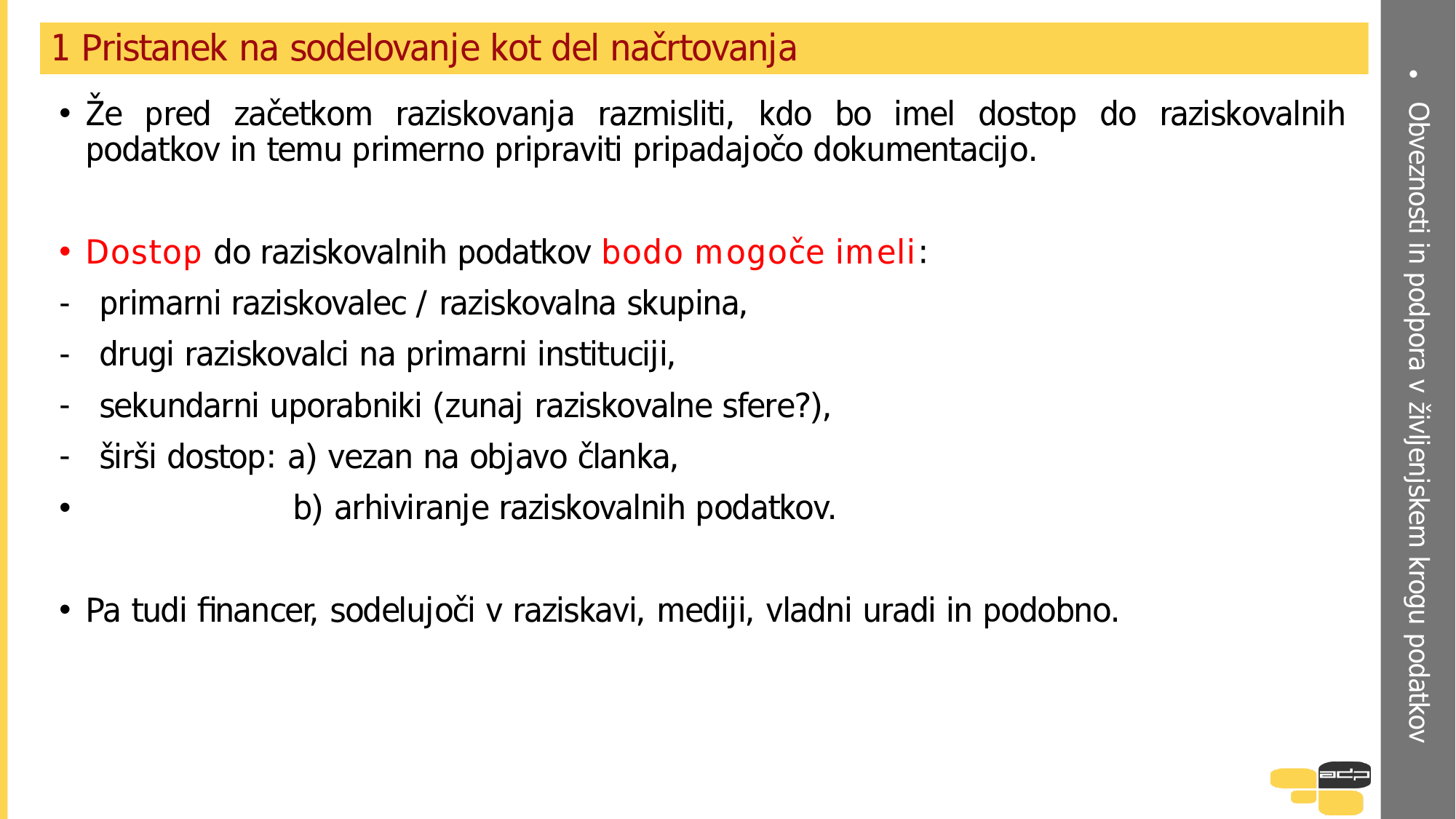

Obveznosti in podpora v življenjskem krogu podatkov
# 1 Pristanek na sodelovanje kot del načrtovanja
Že pred začetkom raziskovanja razmisliti, kdo bo imel dostop do raziskovalnih podatkov in temu primerno pripraviti pripadajočo dokumentacijo.

Dostop do raziskovalnih podatkov bodo mogoče imeli:
primarni raziskovalec / raziskovalna skupina,
drugi raziskovalci na primarni instituciji,
sekundarni uporabniki (zunaj raziskovalne sfere?),
širši dostop: a) vezan na objavo članka,
                    b) arhiviranje raziskovalnih podatkov.

Pa tudi financer, sodelujoči v raziskavi, mediji, vladni uradi in podobno.